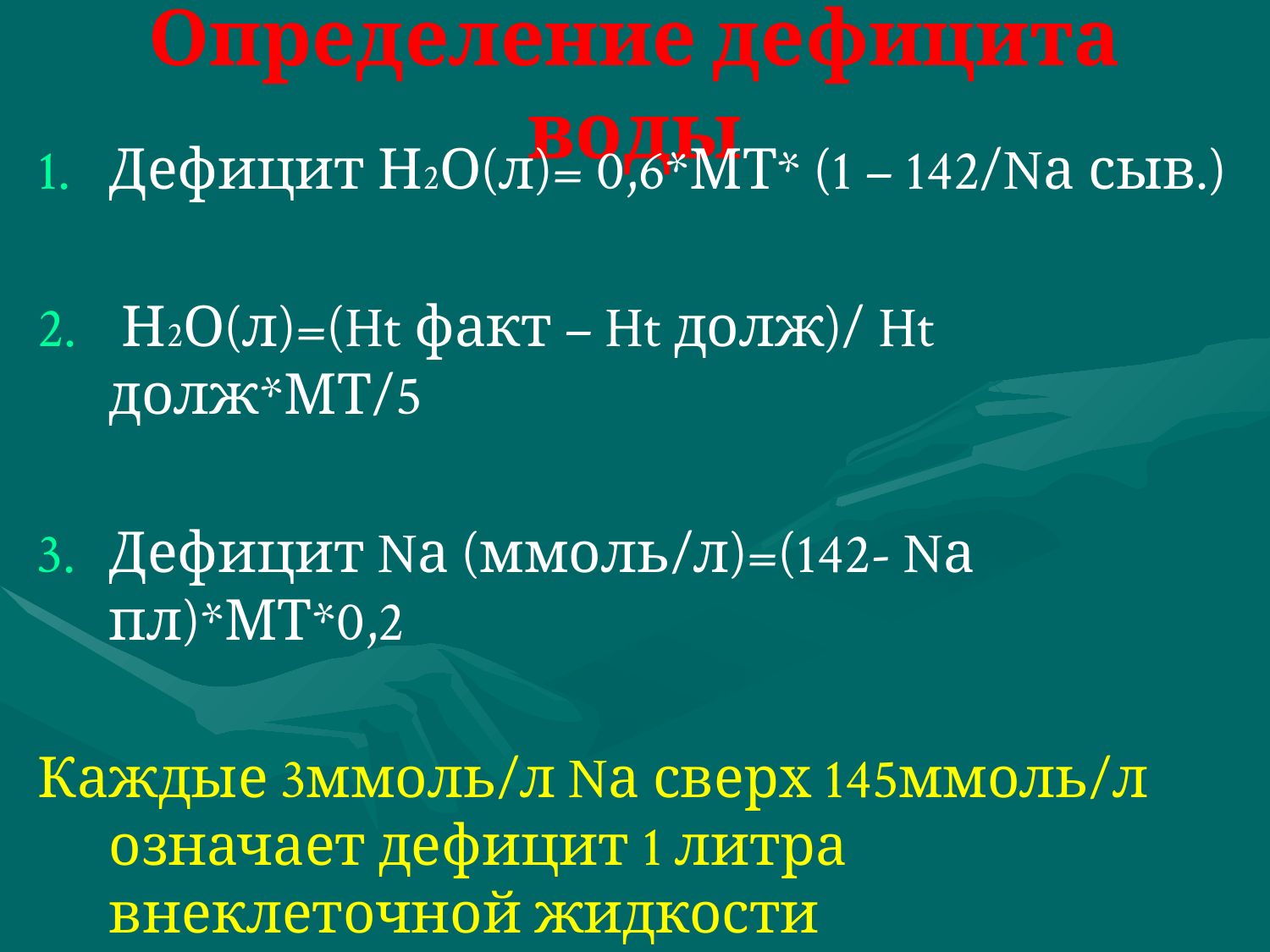

# Определение дефицита воды
Дефицит Н2О(л)= 0,6*МТ* (1 – 142/Nа сыв.)

 Н2О(л)=(Ht факт – Ht долж)/ Ht долж*МТ/5

Дефицит Nа (ммоль/л)=(142- Nа пл)*МТ*0,2

Каждые 3ммоль/л Nа сверх 145ммоль/л означает дефицит 1 литра внеклеточной жидкости